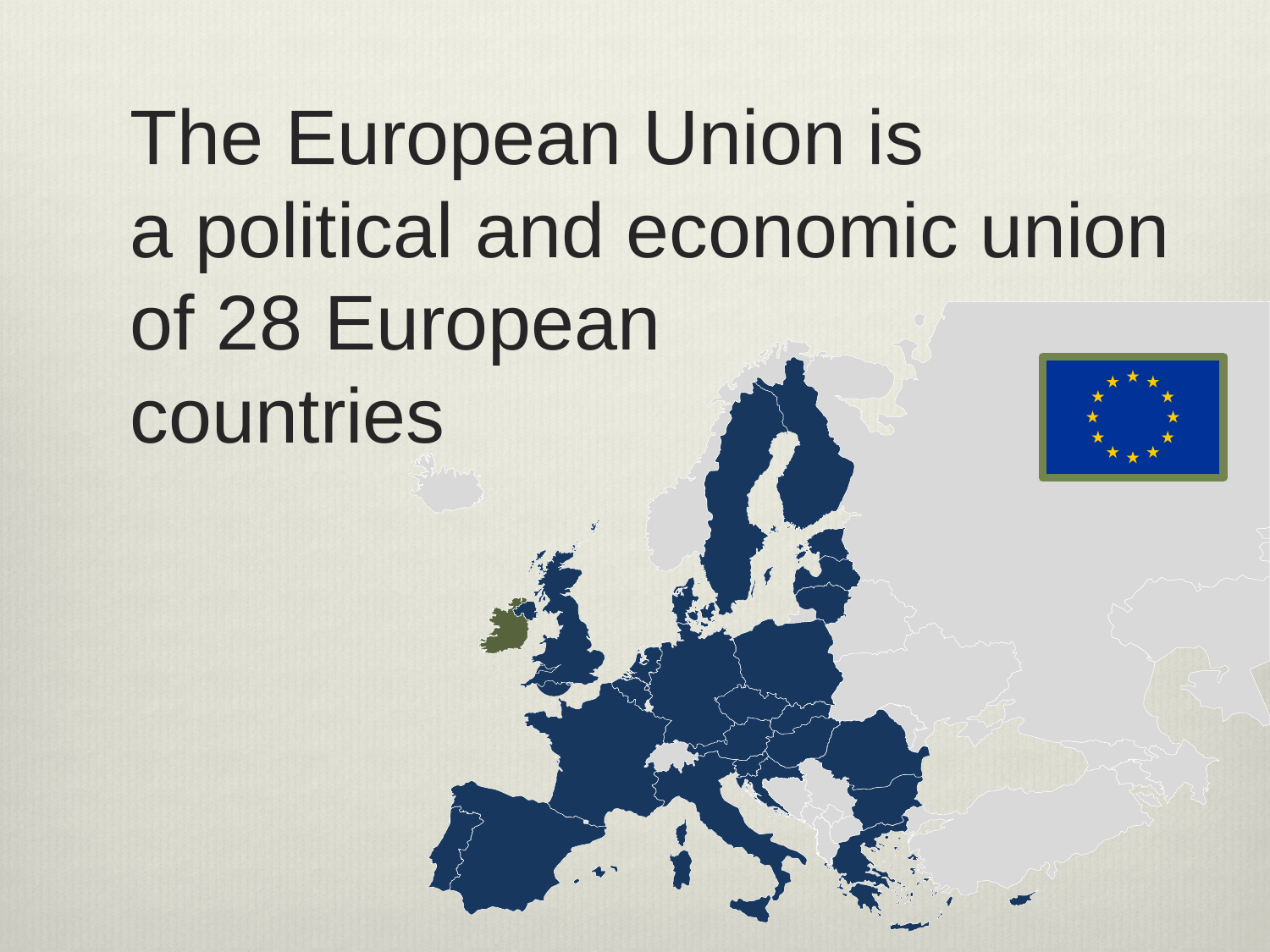

# The European Union is a political and economic union of 28 European countries